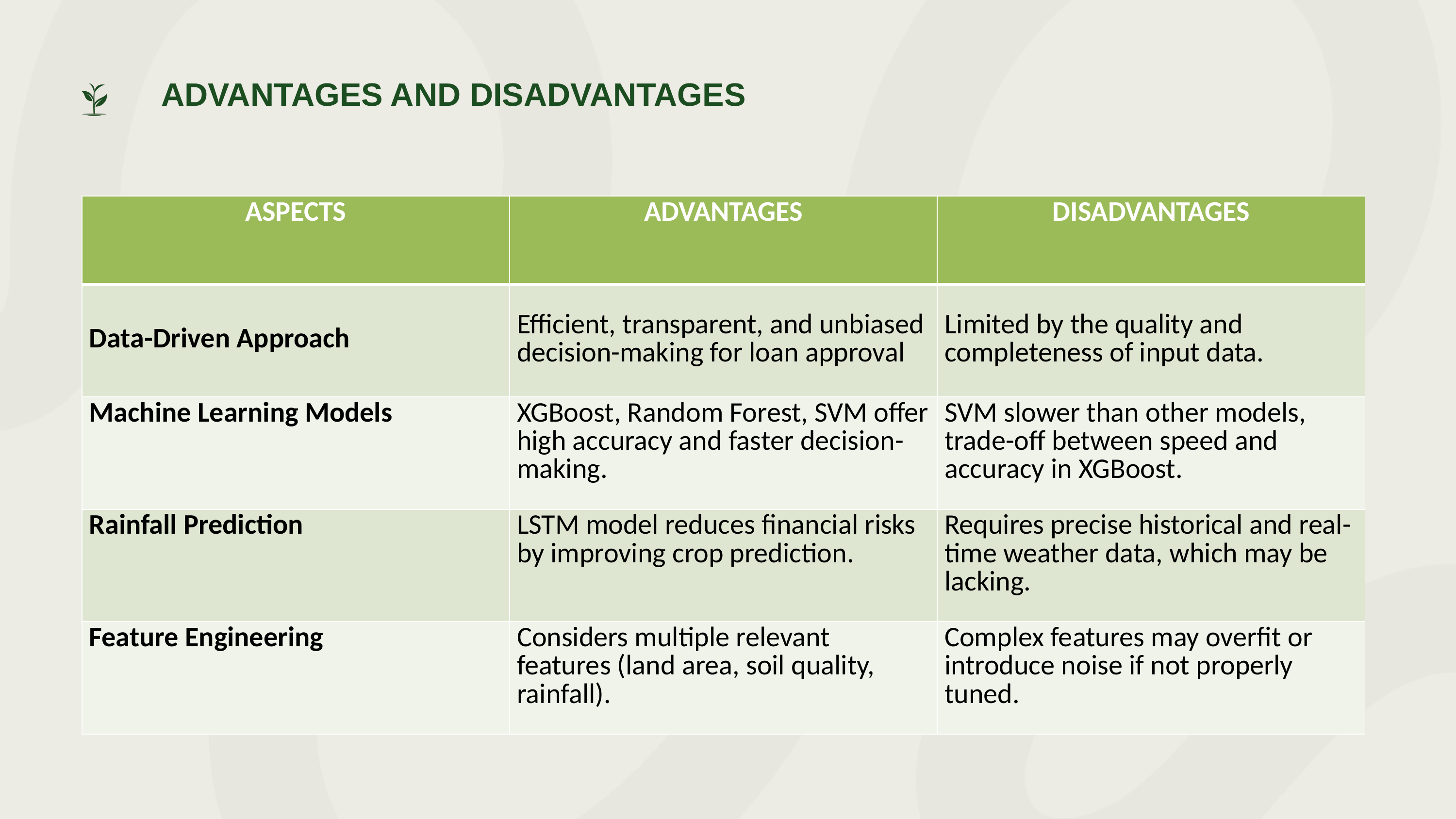

ADVANTAGES AND DISADVANTAGES
| ASPECTS | ADVANTAGES | DISADVANTAGES |
| --- | --- | --- |
| Data-Driven Approach | Efficient, transparent, and unbiased decision-making for loan approval | Limited by the quality and completeness of input data. |
| Machine Learning Models | XGBoost, Random Forest, SVM offer high accuracy and faster decision-making. | SVM slower than other models, trade-off between speed and accuracy in XGBoost. |
| Rainfall Prediction | LSTM model reduces financial risks by improving crop prediction. | Requires precise historical and real-time weather data, which may be lacking. |
| Feature Engineering | Considers multiple relevant features (land area, soil quality, rainfall). | Complex features may overfit or introduce noise if not properly tuned. |